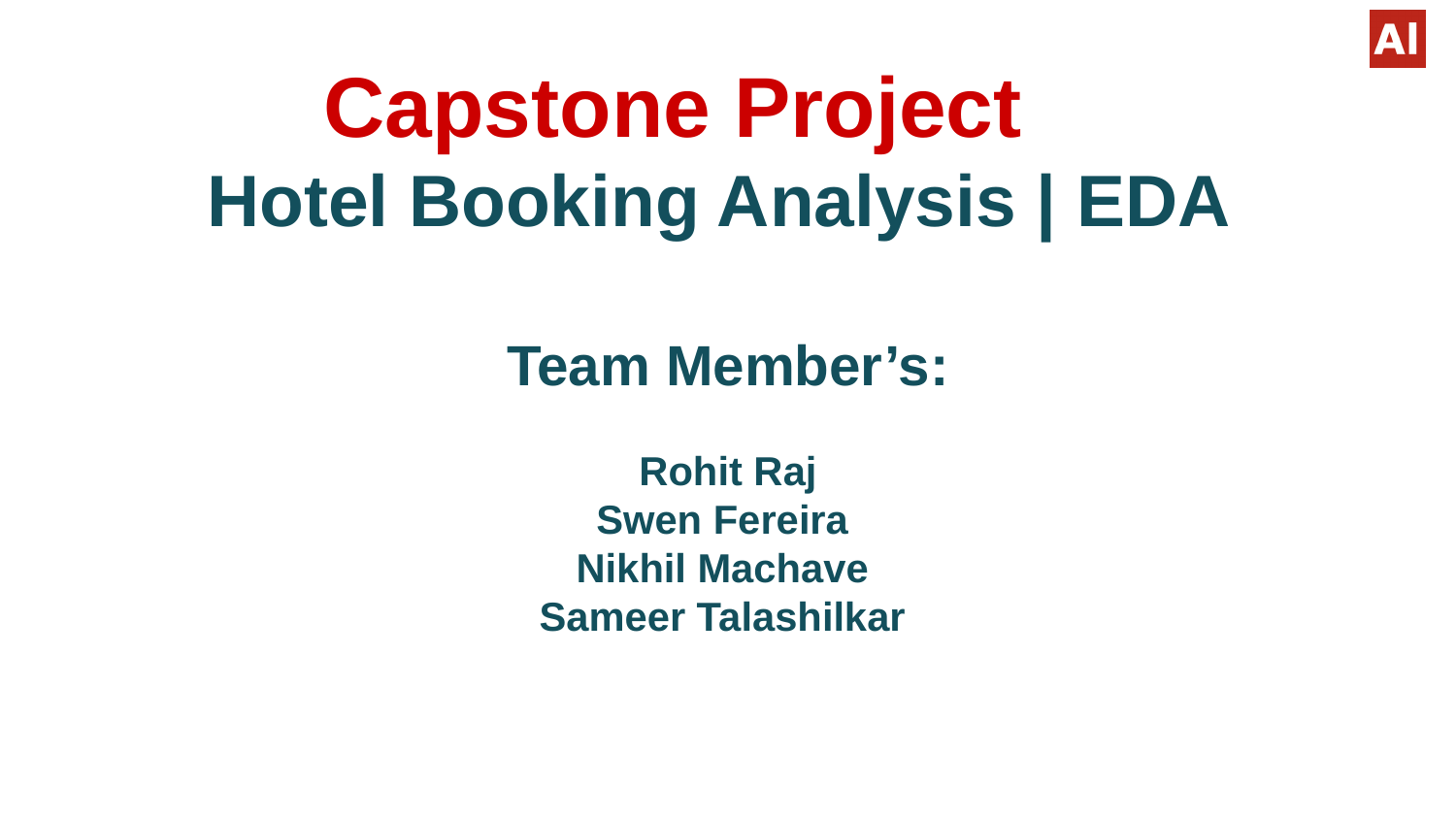

# Capstone Project
Hotel Booking Analysis | EDA
Team Member’s:
Rohit Raj
Swen Fereira
Nikhil Machave
Sameer Talashilkar